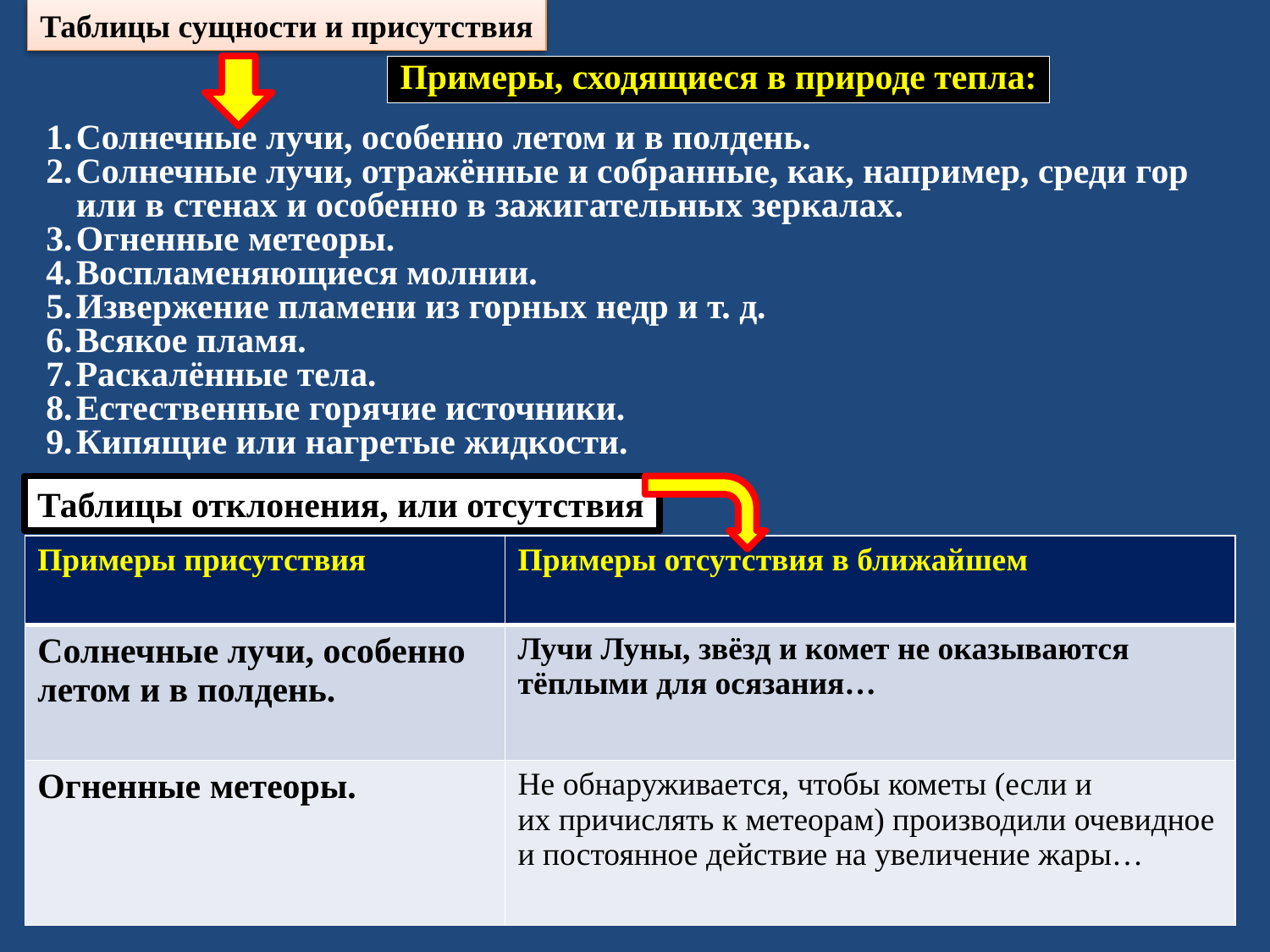

Таблицы сущности и присутствия

Примеры, сходящиеся в природе тепла:
Солнечные лучи, особенно летом и в полдень.
Солнечные лучи, отражённые и собранные, как, например, среди гор или в стенах и особенно в зажигательных зеркалах.
Огненные метеоры.
Воспламеняющиеся молнии.
Извержение пламени из горных недр и т. д.
Всякое пламя.
Раскалённые тела.
Естественные горячие источники.
Кипящие или нагретые жидкости.

Таблицы отклонения, или отсутствия
| Примеры присутствия | Примеры отсутствия в ближайшем |
| --- | --- |
| Солнечные лучи, особенно летом и в полдень. | Лучи Луны, звёзд и комет не оказываются тёплыми для осязания… |
| Огненные метеоры. | Не обнаруживается, чтобы кометы (если и их причислять к метеорам) производили очевидное и постоянное действие на увеличение жары… |